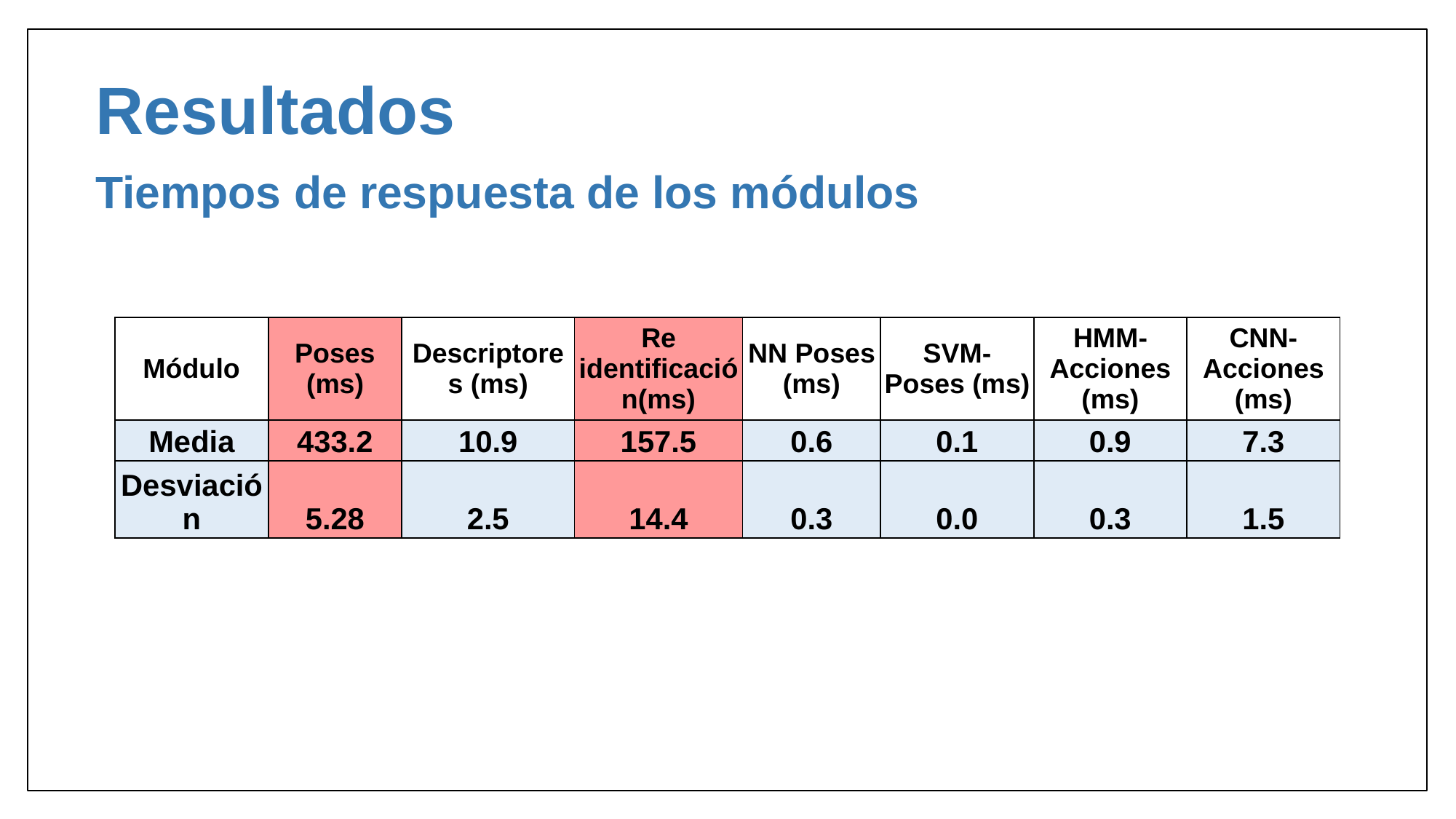

Resultados
Tiempos de respuesta de los módulos
| Módulo | Poses (ms) | Descriptores (ms) | Re identificación(ms) | NN Poses (ms) | SVM-Poses (ms) | HMM-Acciones (ms) | CNN-Acciones (ms) |
| --- | --- | --- | --- | --- | --- | --- | --- |
| Media | 433.2 | 10.9 | 157.5 | 0.6 | 0.1 | 0.9 | 7.3 |
| Desviación | 5.28 | 2.5 | 14.4 | 0.3 | 0.0 | 0.3 | 1.5 |